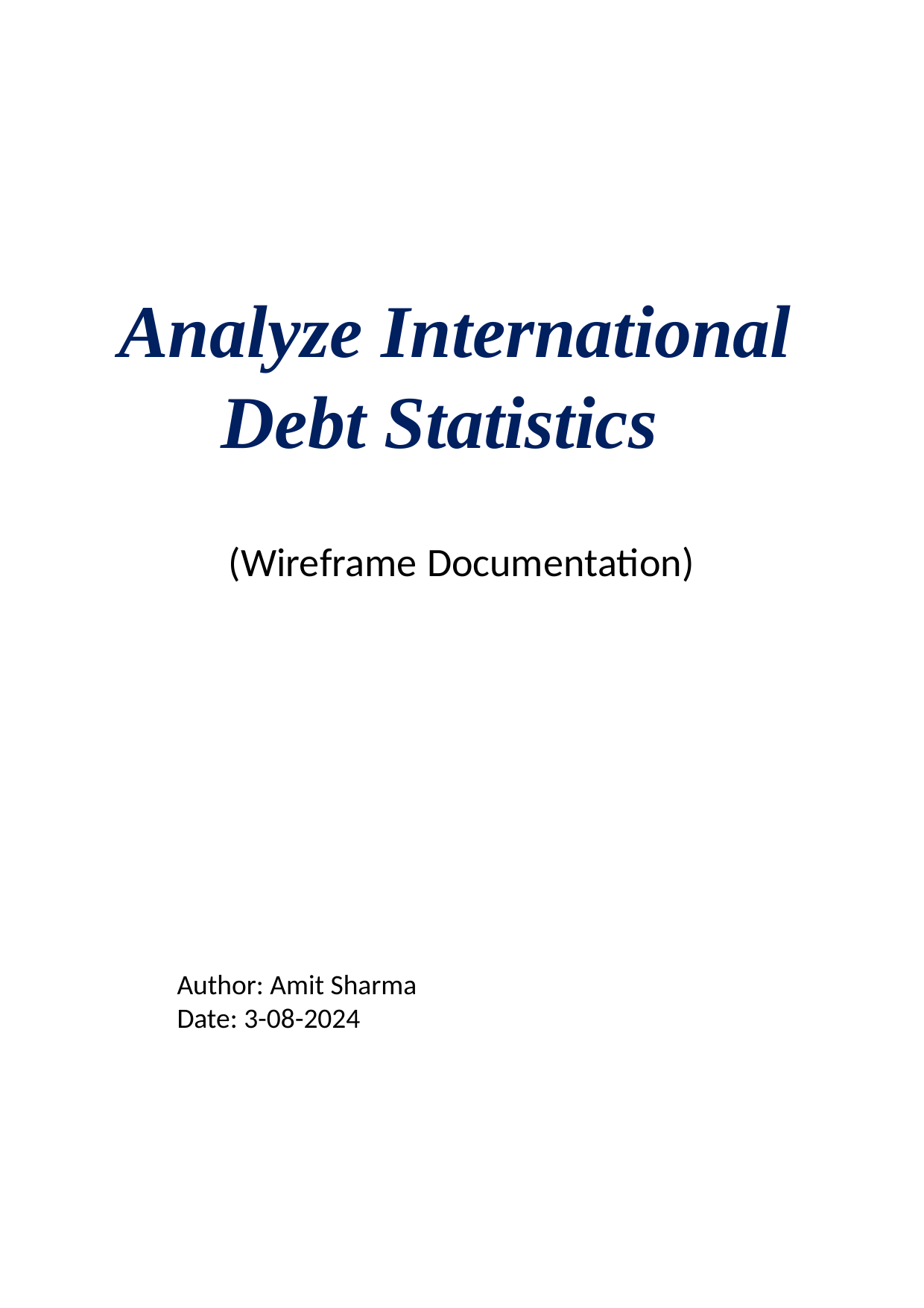

Analyze International Debt Statistics
(Wireframe Documentation)
Author: Amit Sharma
Date: 3-08-2024